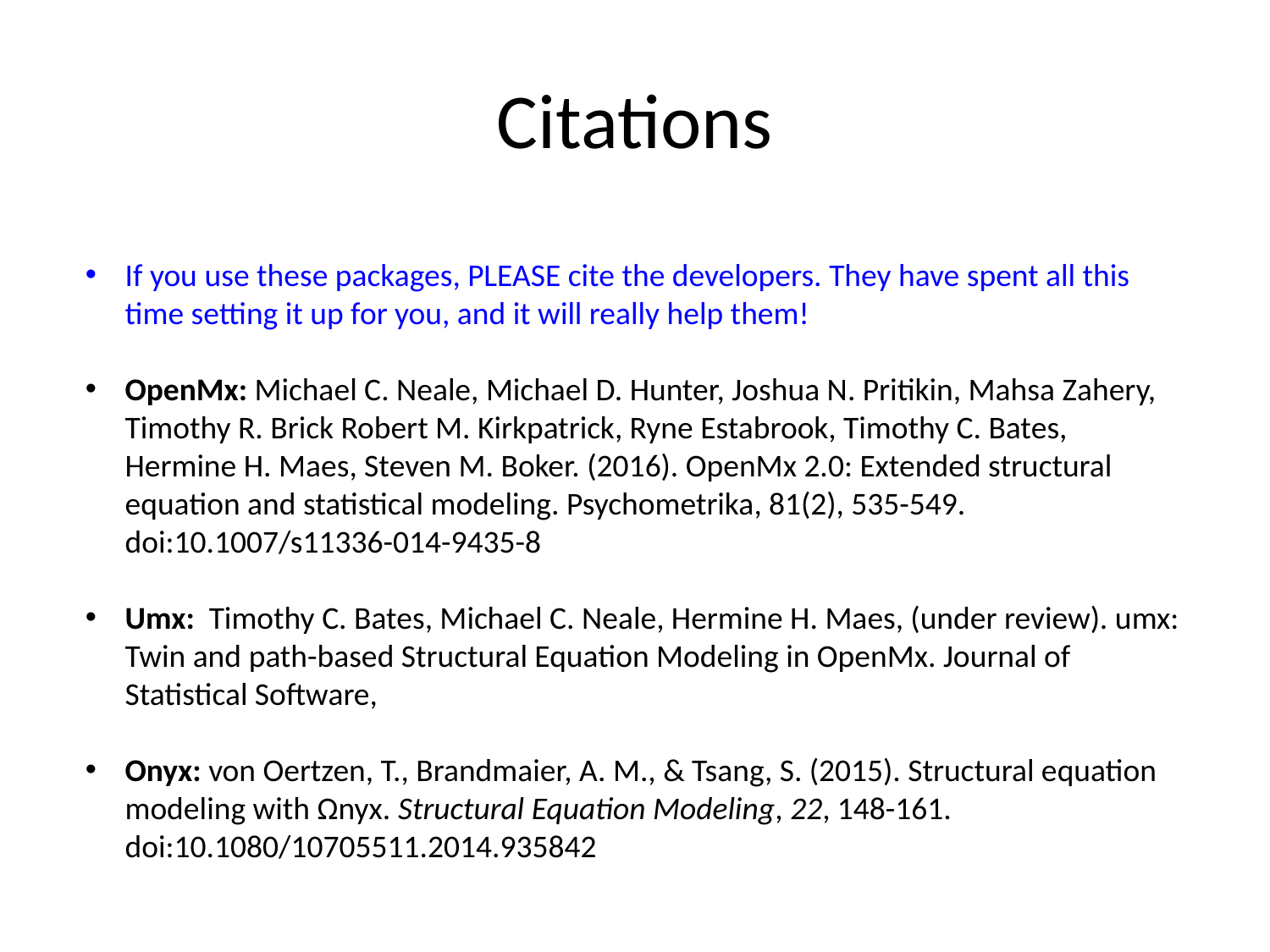

# Citations
If you use these packages, PLEASE cite the developers. They have spent all this time setting it up for you, and it will really help them!

OpenMx: Michael C. Neale, Michael D. Hunter, Joshua N. Pritikin, Mahsa Zahery, Timothy R. Brick Robert M. Kirkpatrick, Ryne Estabrook, Timothy C. Bates, Hermine H. Maes, Steven M. Boker. (2016). OpenMx 2.0: Extended structural equation and statistical modeling. Psychometrika, 81(2), 535-549. doi:10.1007/s11336-014-9435-8

Umx:  Timothy C. Bates, Michael C. Neale, Hermine H. Maes, (under review). umx: Twin and path-based Structural Equation Modeling in OpenMx. Journal of Statistical Software,

Onyx: von Oertzen, T., Brandmaier, A. M., & Tsang, S. (2015). Structural equation modeling with Ωnyx. Structural Equation Modeling, 22, 148-161. doi:10.1080/10705511.2014.935842